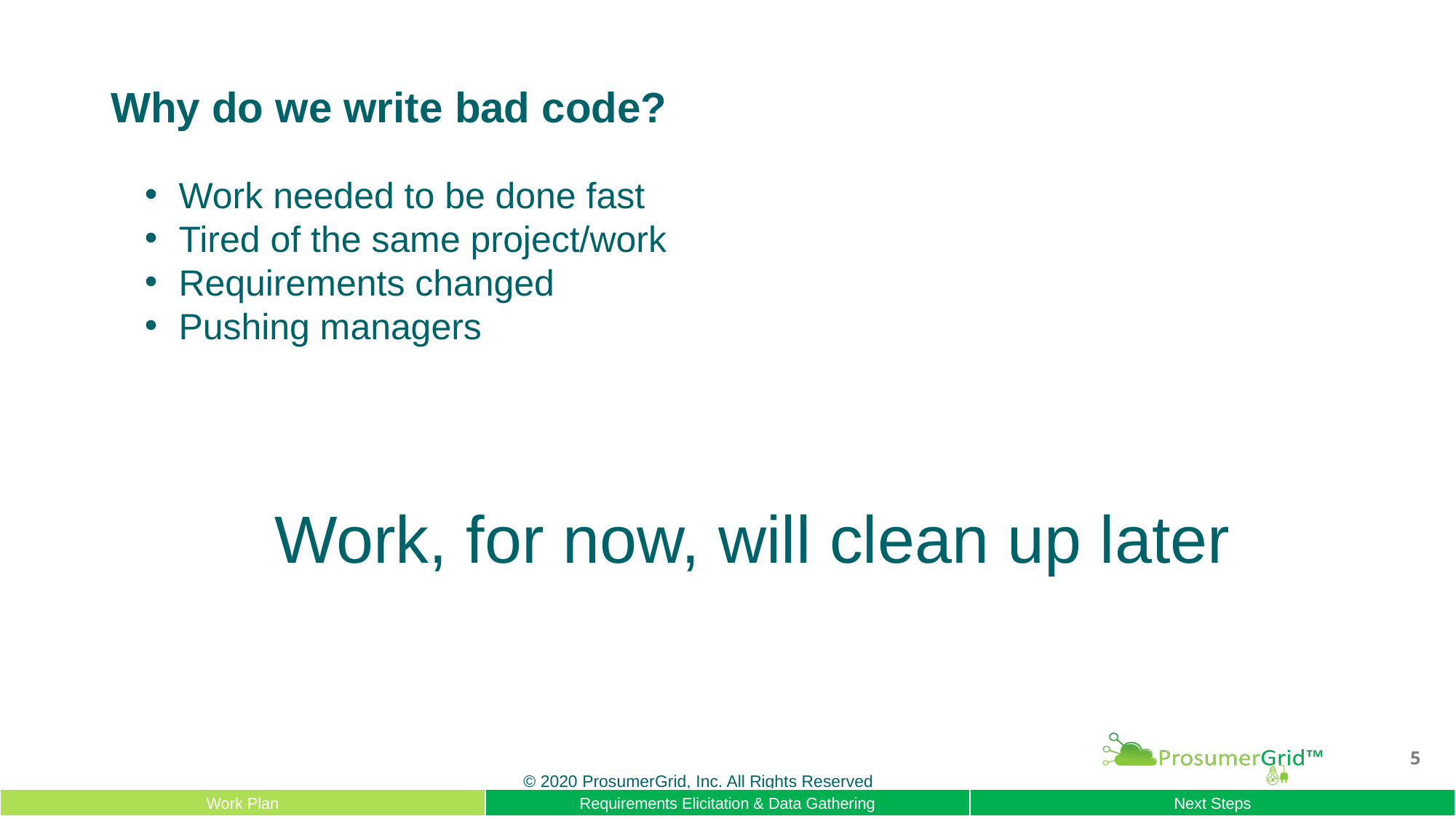

# Why do we write bad code?
Work needed to be done fast
Tired of the same project/work
Requirements changed
Pushing managers

Work, for now, will clean up later
5
| Work Plan | Requirements Elicitation & Data Gathering | Next Steps |
| --- | --- | --- |